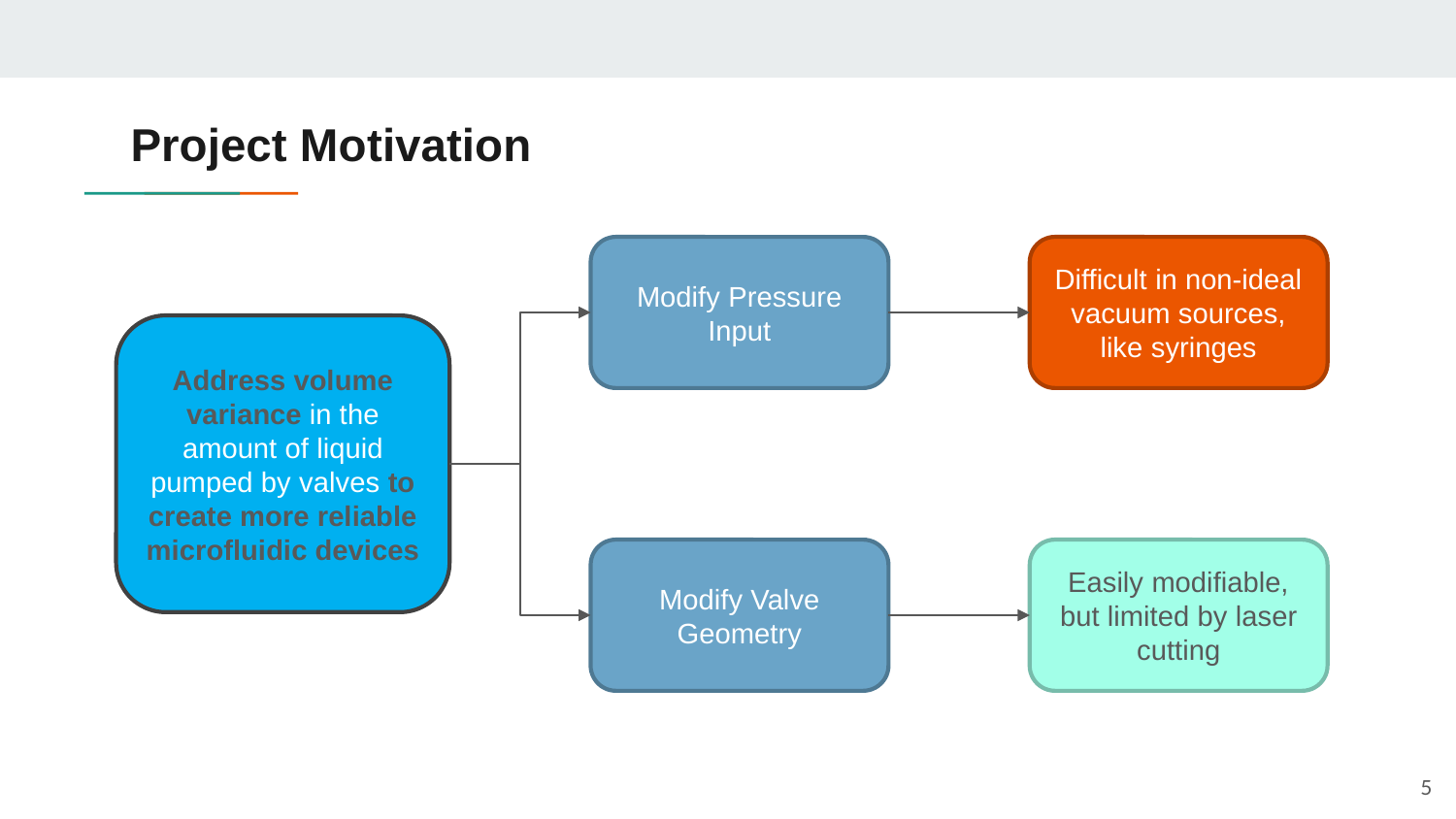

# Project Motivation
Difficult in non-ideal vacuum sources, like syringes
Modify Pressure Input
Address volume variance in the amount of liquid pumped by valves to create more reliable microfluidic devices
Modify Valve Geometry
Easily modifiable, but limited by laser cutting
5